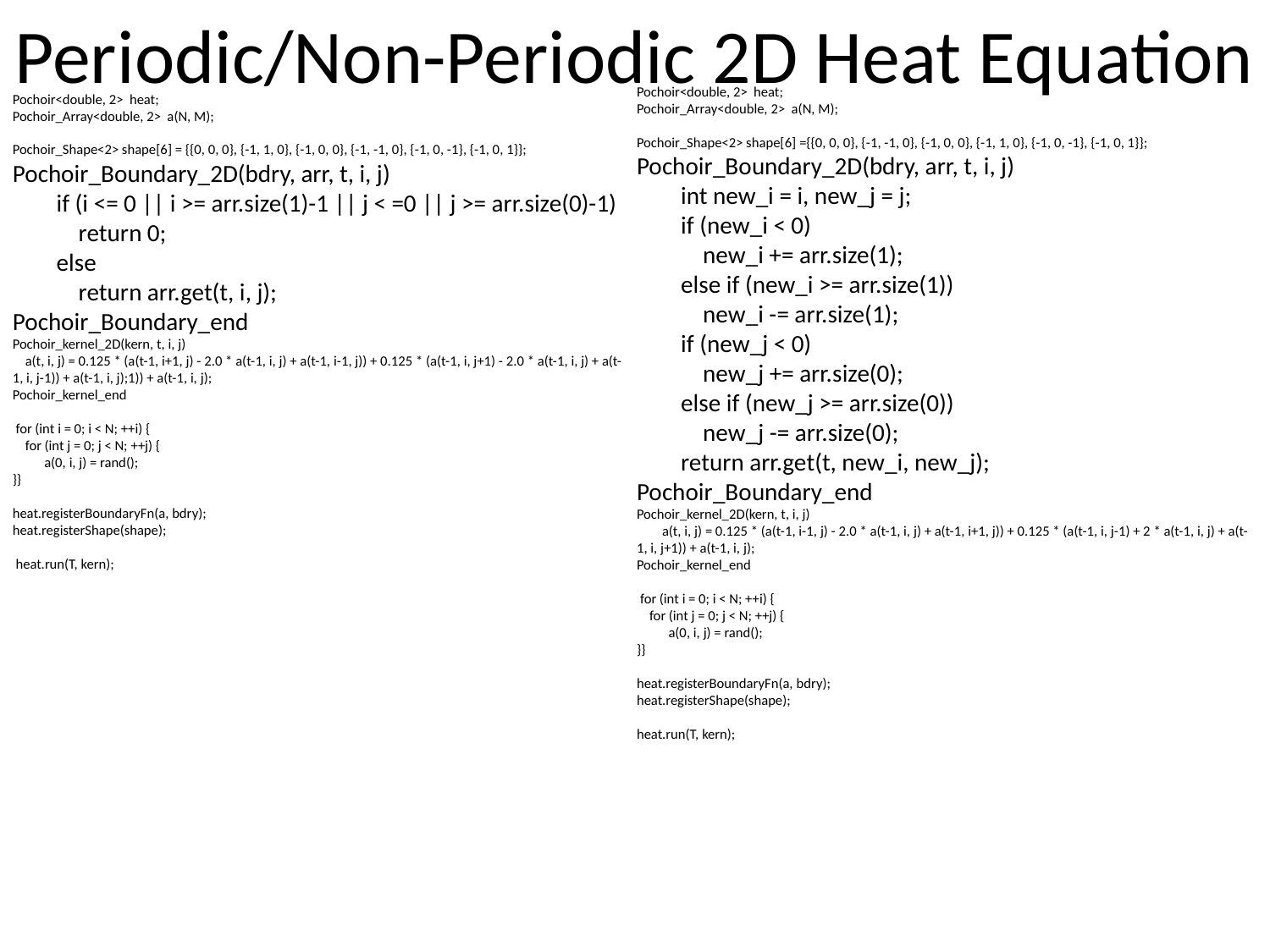

# Periodic/Non-Periodic 2D Heat Equation
Pochoir<double, 2>  heat;
Pochoir_Array<double, 2>  a(N, M);

Pochoir_Shape<2> shape[6] ={{0, 0, 0}, {-1, -1, 0}, {-1, 0, 0}, {-1, 1, 0}, {-1, 0, -1}, {-1, 0, 1}};
Pochoir_Boundary_2D(bdry, arr, t, i, j)
        int new_i = i, new_j = j;
        if (new_i < 0)
            new_i += arr.size(1);
        else if (new_i >= arr.size(1))
            new_i -= arr.size(1);
        if (new_j < 0)
            new_j += arr.size(0);
        else if (new_j >= arr.size(0))
            new_j -= arr.size(0);
        return arr.get(t, new_i, new_j);
Pochoir_Boundary_end
Pochoir_kernel_2D(kern, t, i, j)
        a(t, i, j) = 0.125 * (a(t-1, i-1, j) - 2.0 * a(t-1, i, j) + a(t-1, i+1, j)) + 0.125 * (a(t-1, i, j-1) + 2 * a(t-1, i, j) + a(t-1, i, j+1)) + a(t-1, i, j);
Pochoir_kernel_end
 for (int i = 0; i < N; ++i) {
    for (int j = 0; j < N; ++j) {
          a(0, i, j) = rand();
}}

heat.registerBoundaryFn(a, bdry);
heat.registerShape(shape);

heat.run(T, kern);
Pochoir<double, 2>  heat;
Pochoir_Array<double, 2>  a(N, M);

Pochoir_Shape<2> shape[6] = {{0, 0, 0}, {-1, 1, 0}, {-1, 0, 0}, {-1, -1, 0}, {-1, 0, -1}, {-1, 0, 1}};
Pochoir_Boundary_2D(bdry, arr, t, i, j)
        if (i <= 0 || i >= arr.size(1)-1 || j < =0 || j >= arr.size(0)-1)
            return 0;
        else
            return arr.get(t, i, j);
Pochoir_Boundary_end
Pochoir_kernel_2D(kern, t, i, j)
    a(t, i, j) = 0.125 * (a(t-1, i+1, j) - 2.0 * a(t-1, i, j) + a(t-1, i-1, j)) + 0.125 * (a(t-1, i, j+1) - 2.0 * a(t-1, i, j) + a(t-1, i, j-1)) + a(t-1, i, j);1)) + a(t-1, i, j);
Pochoir_kernel_end

 for (int i = 0; i < N; ++i) {
    for (int j = 0; j < N; ++j) {
          a(0, i, j) = rand();
}}

heat.registerBoundaryFn(a, bdry);
heat.registerShape(shape);

 heat.run(T, kern);